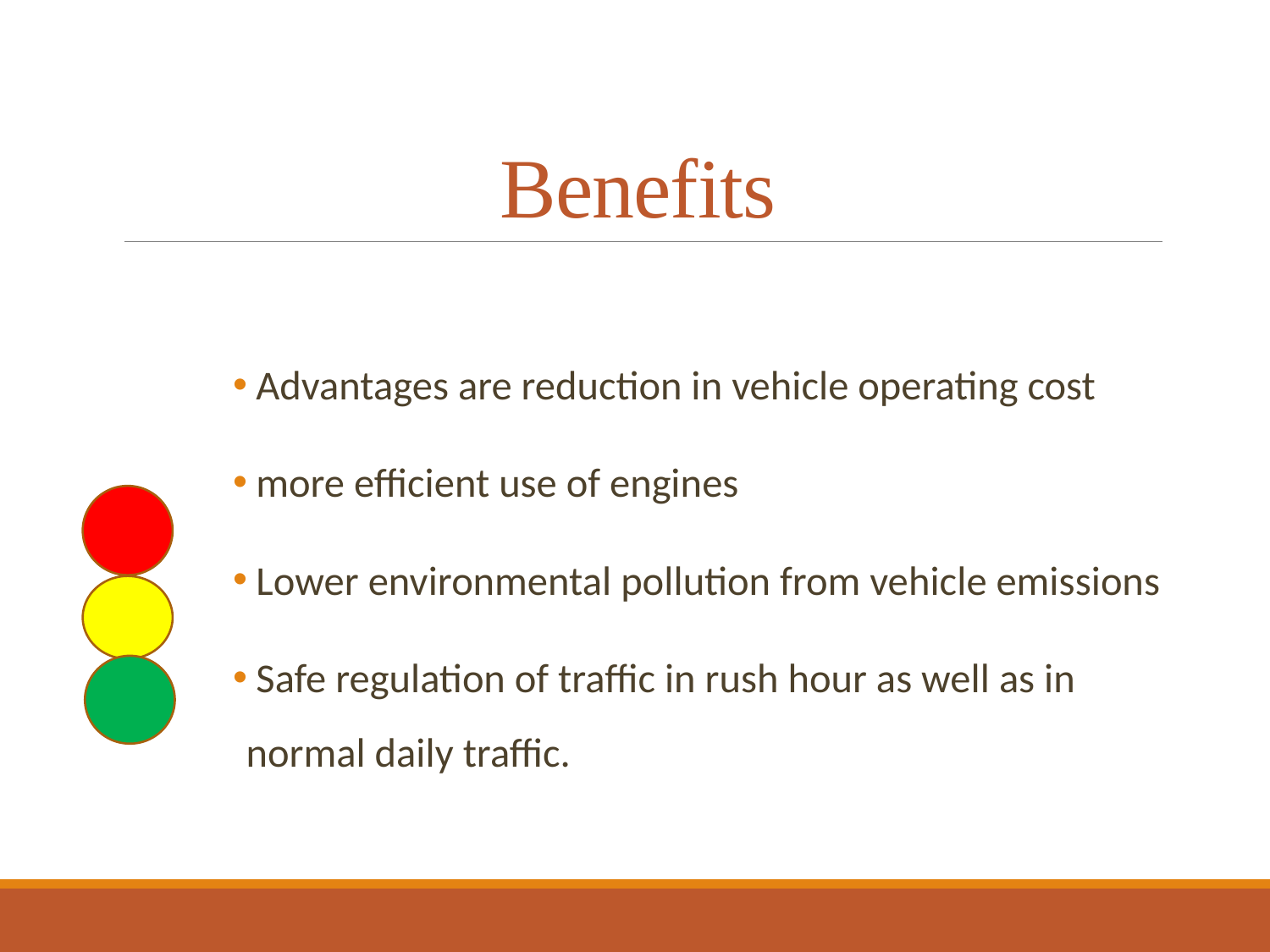

# Benefits
 Advantages are reduction in vehicle operating cost
 more efficient use of engines
 Lower environmental pollution from vehicle emissions
 Safe regulation of traffic in rush hour as well as in normal daily traffic.